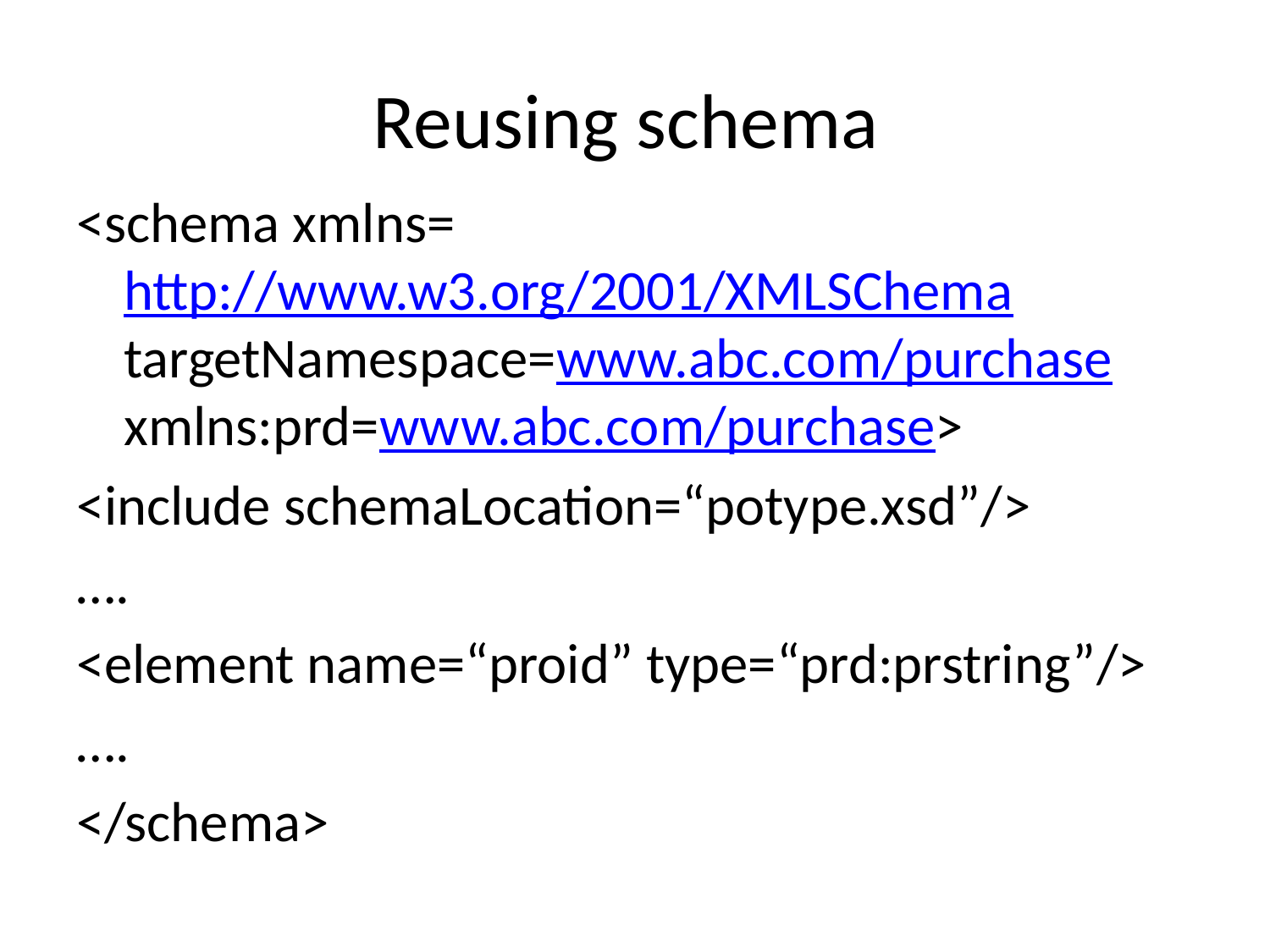

# Reusing schema
<schema xmlns=http://www.w3.org/2001/XMLSChema targetNamespace=www.abc.com/purchase xmlns:prd=www.abc.com/purchase>
<include schemaLocation=“potype.xsd”/>
….
<element name=“proid” type=“prd:prstring”/>
….
</schema>